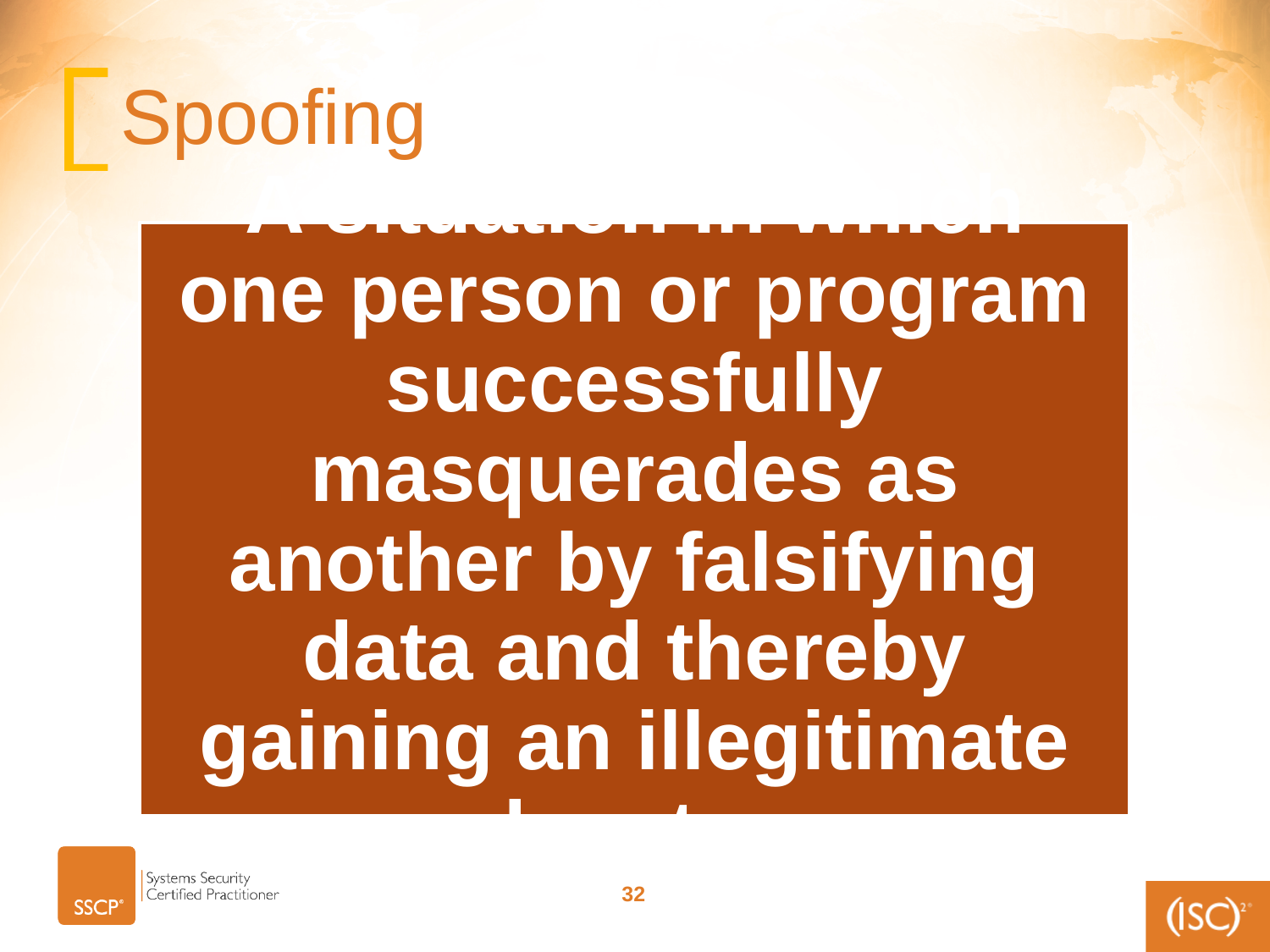

# Spoofing
A situation in which one person or program successfully masquerades as another by falsifying data and thereby gaining an illegitimate advantage